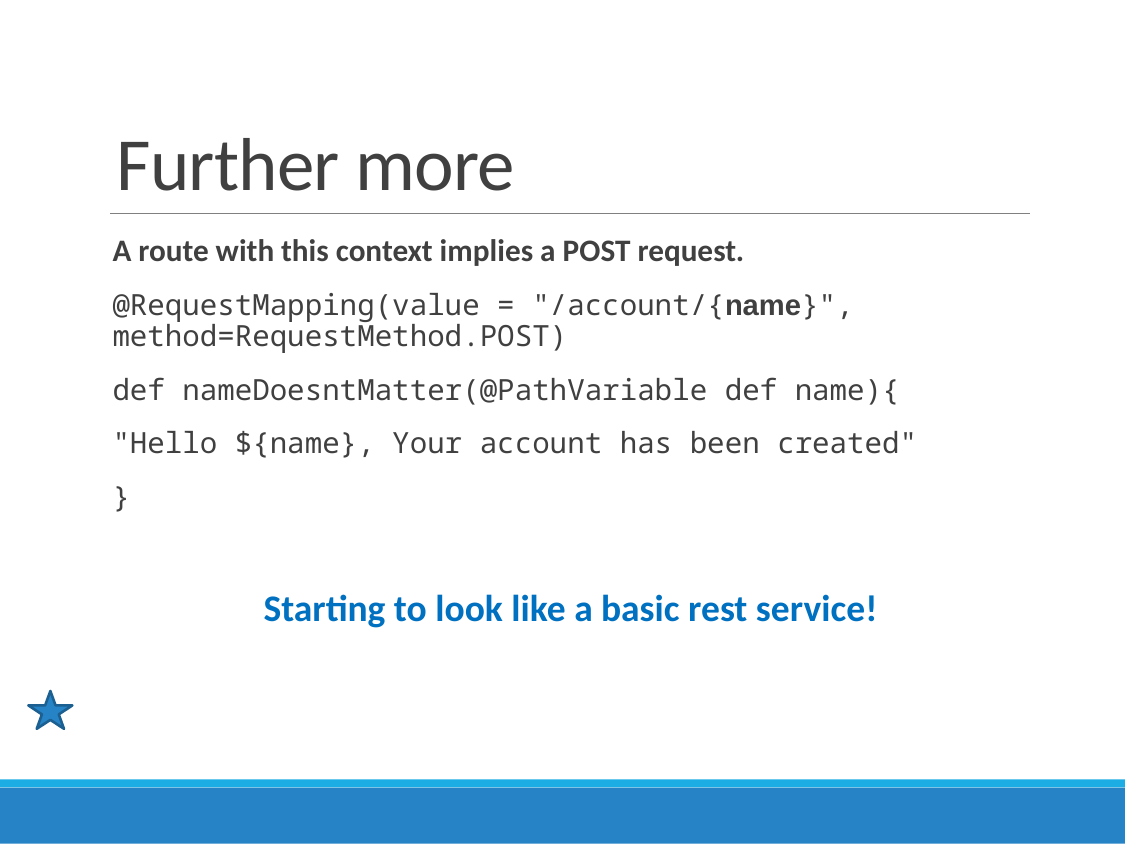

# Further more
A route with this context implies a POST request.
@RequestMapping(value = "/account/{name}", method=RequestMethod.POST)
def nameDoesntMatter(@PathVariable def name){
"Hello ${name}, Your account has been created"
}

Starting to look like a basic rest service!